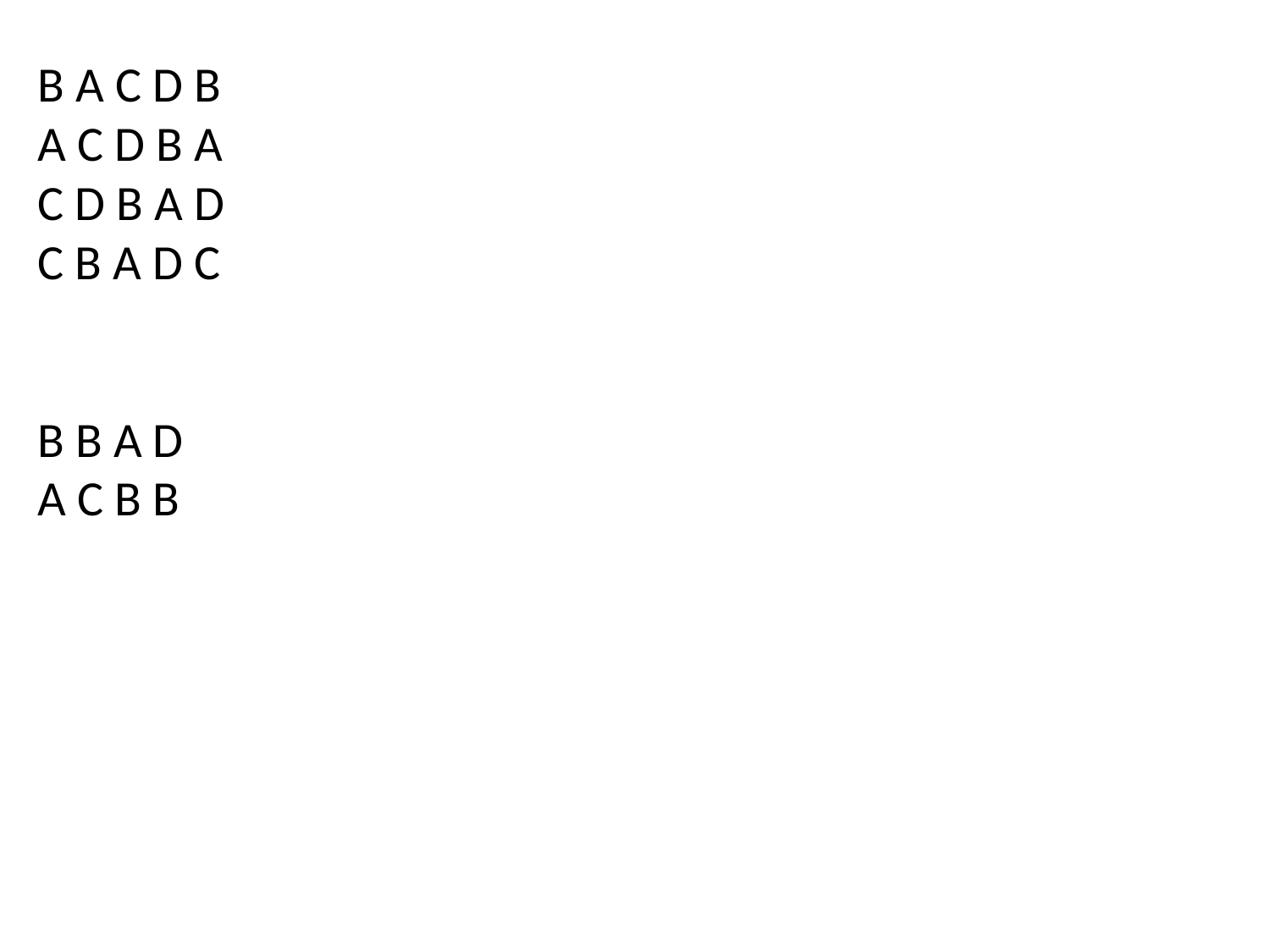

B A C D B
A C D B A
C D B A D
C B A D C

B B A D
A C B B